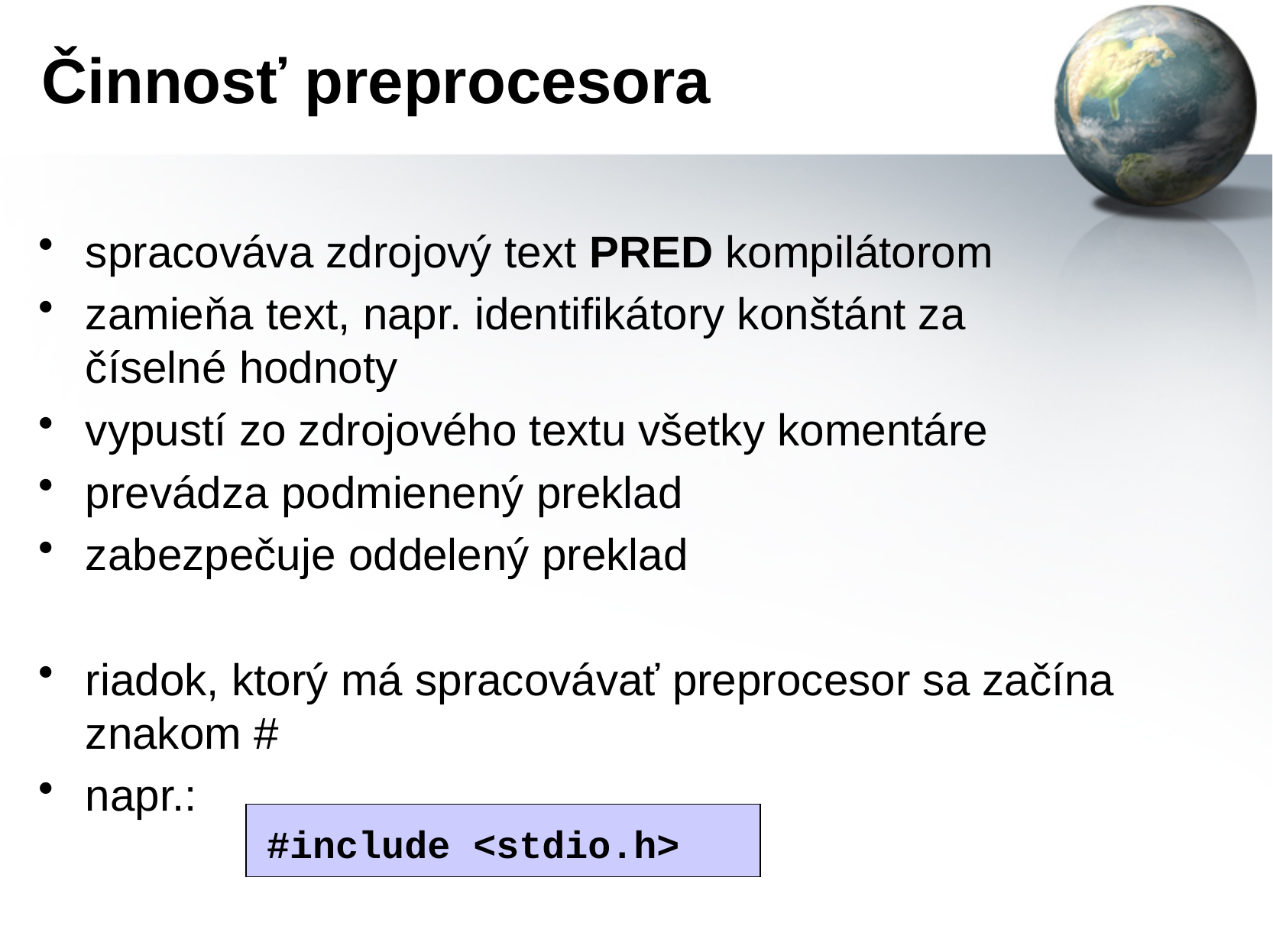

# Činnosť preprocesora
spracováva zdrojový text PRED kompilátorom
zamieňa text, napr. identifikátory konštánt za číselné hodnoty
vypustí zo zdrojového textu všetky komentáre
prevádza podmienený preklad
zabezpečuje oddelený preklad

riadok, ktorý má spracovávať preprocesor sa začína znakom #
napr.:

#include <stdio.h>